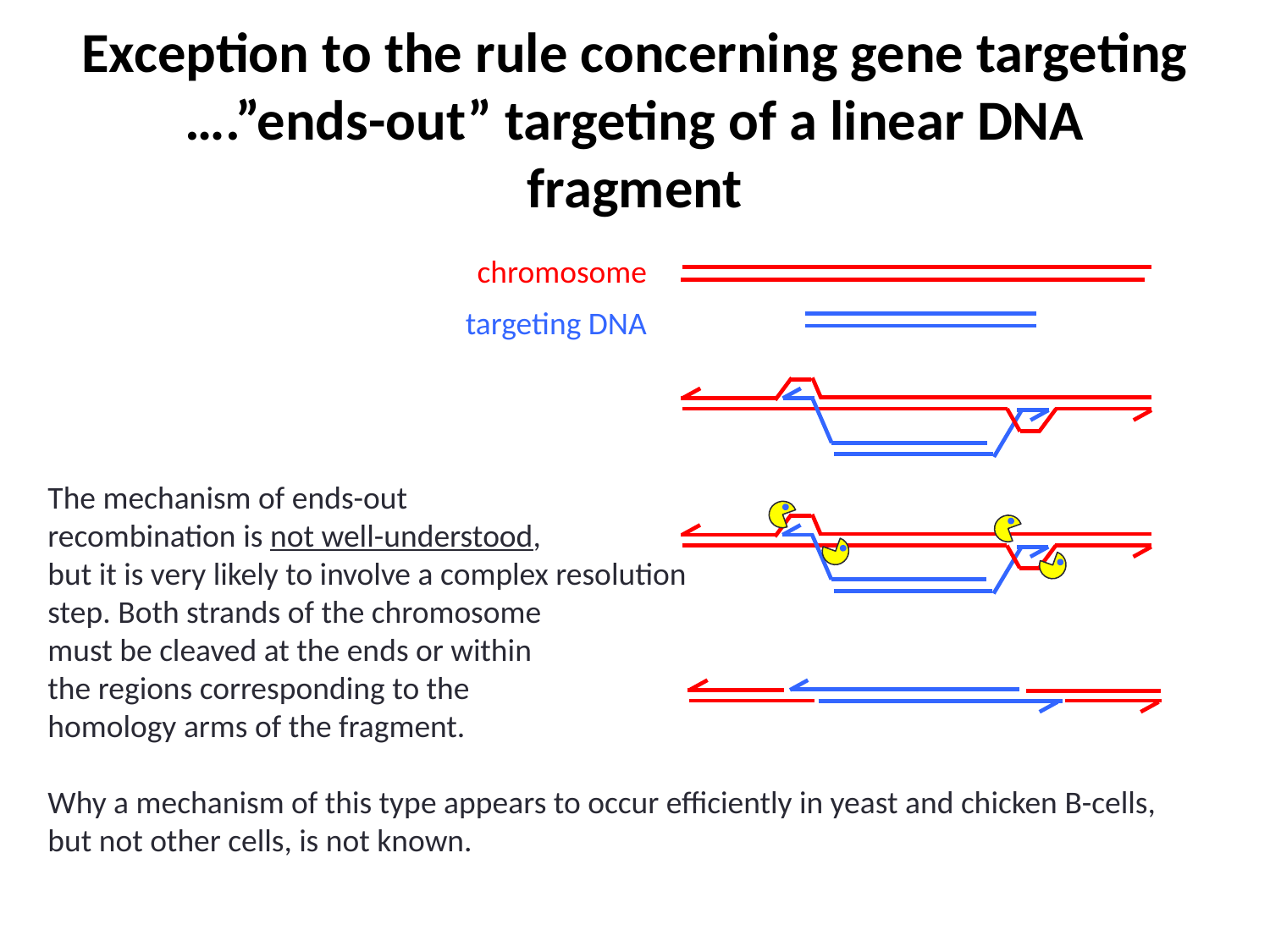

# Exception to the rule concerning gene targeting ….”ends-out” targeting of a linear DNA fragment
chromosome
targeting DNA
The mechanism of ends-out
recombination is not well-understood,
but it is very likely to involve a complex resolution
step. Both strands of the chromosome
must be cleaved at the ends or within
the regions corresponding to the
homology arms of the fragment.

Why a mechanism of this type appears to occur efficiently in yeast and chicken B-cells, but not other cells, is not known.